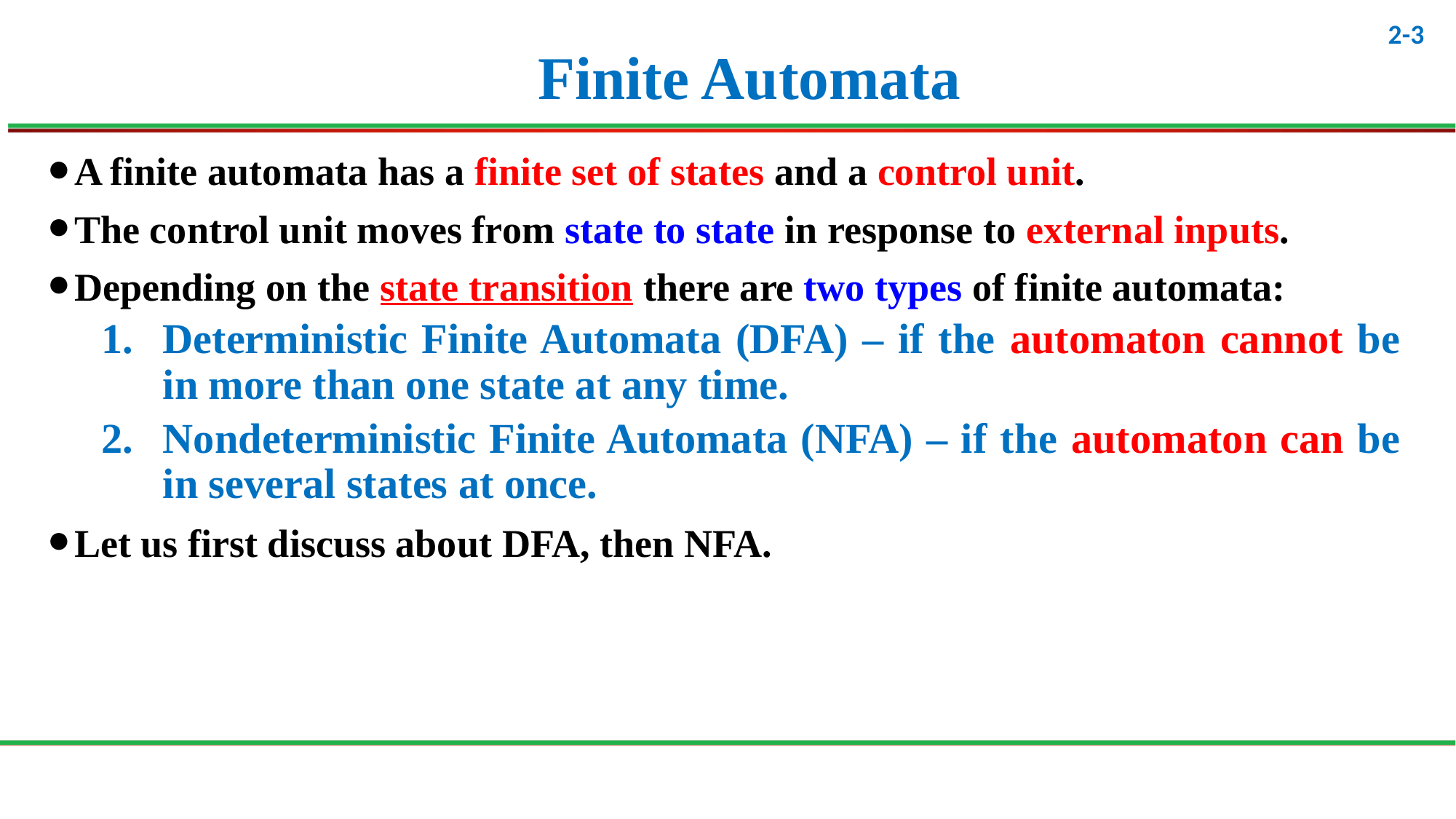

# Finite Automata
A finite automata has a finite set of states and a control unit.
The control unit moves from state to state in response to external inputs.
Depending on the state transition there are two types of finite automata:
Deterministic Finite Automata (DFA) – if the automaton cannot be in more than one state at any time.
Nondeterministic Finite Automata (NFA) – if the automaton can be in several states at once.
Let us first discuss about DFA, then NFA.